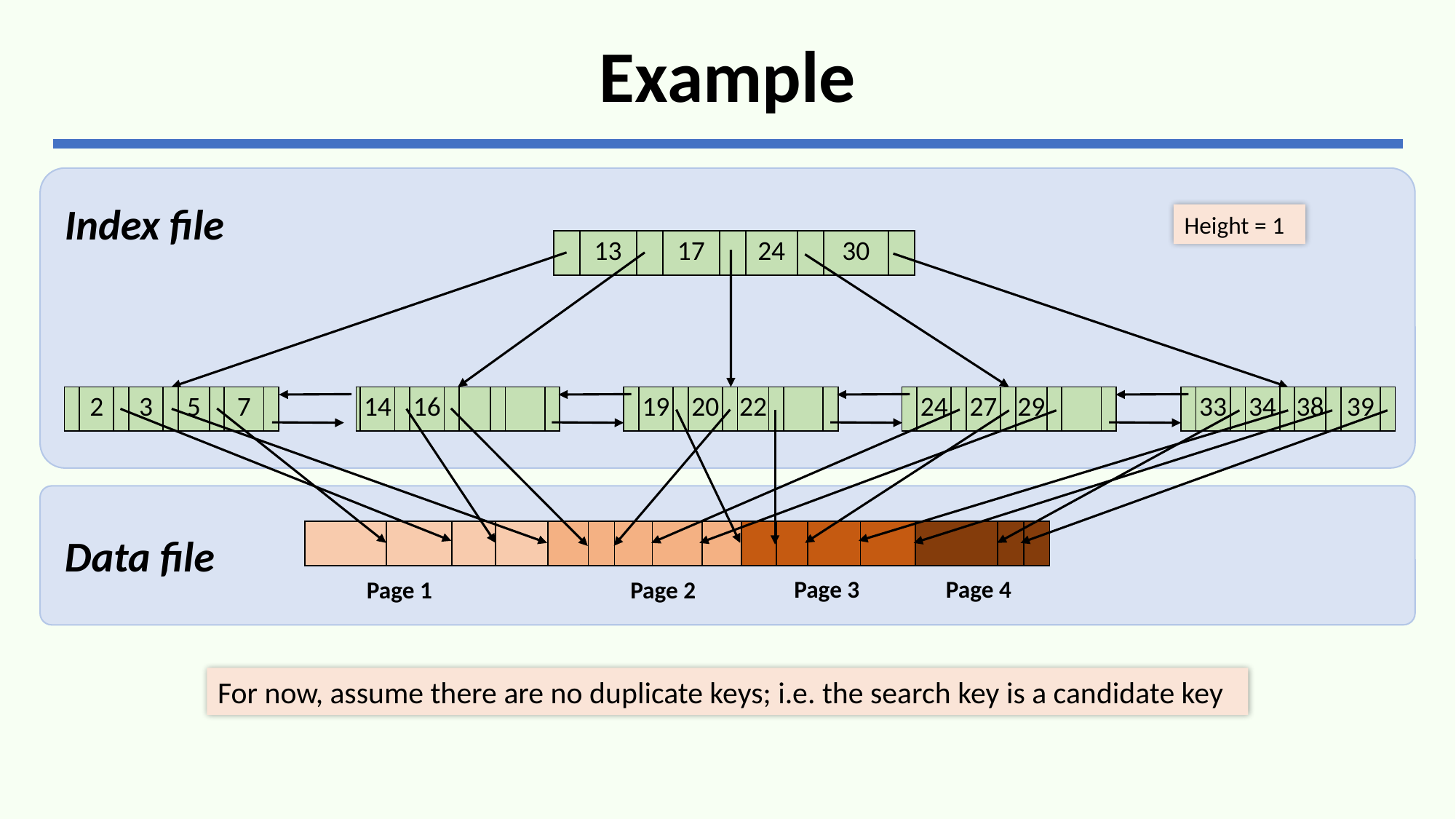

# Example

Index file
Height = 1
|  | 13 |  | 17 |  | 24 |  | 30 |  |
| --- | --- | --- | --- | --- | --- | --- | --- | --- |
|  | 2 |  | 3 |  | 5 |  | 7 |  |
| --- | --- | --- | --- | --- | --- | --- | --- | --- |
|  | 14 |  | 16 |  |  |  |  |  |
| --- | --- | --- | --- | --- | --- | --- | --- | --- |
|  | 19 |  | 20 |  | 22 |  |  |  |
| --- | --- | --- | --- | --- | --- | --- | --- | --- |
|  | 24 |  | 27 |  | 29 |  |  |  |
| --- | --- | --- | --- | --- | --- | --- | --- | --- |
|  | 33 |  | 34 |  | 38 |  | 39 |  |
| --- | --- | --- | --- | --- | --- | --- | --- | --- |

|  |  |  |  |  |  |  |  |  |  |  |  |  |  |  |  |
| --- | --- | --- | --- | --- | --- | --- | --- | --- | --- | --- | --- | --- | --- | --- | --- |
Data file
Page 4
Page 3
Page 1
Page 2
For now, assume there are no duplicate keys; i.e. the search key is a candidate key